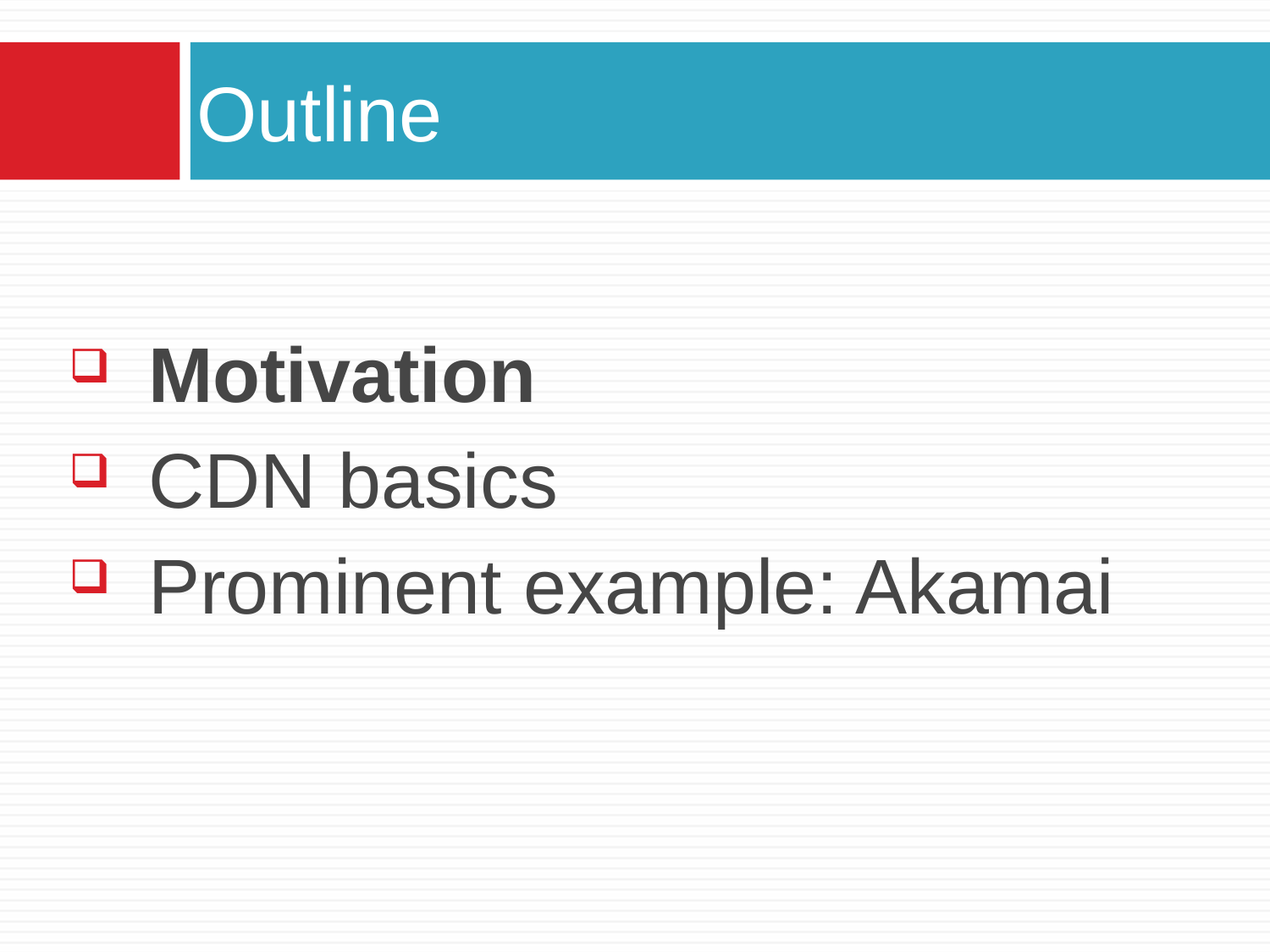

# Outline
5
Motivation
CDN basics
Prominent example: Akamai